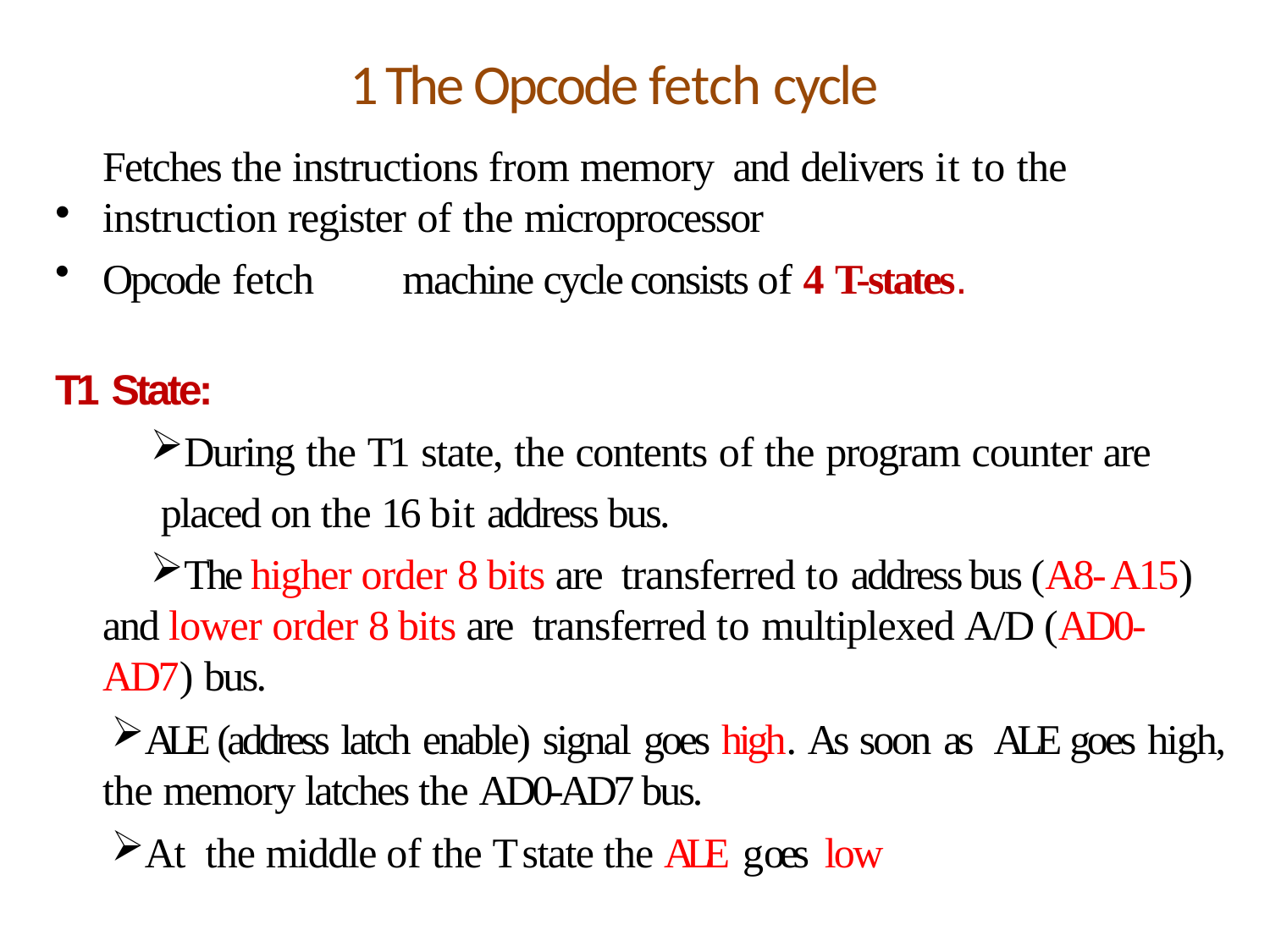

# 1 The Opcode fetch cycle
Fetches the instructions from memory  and delivers it to the instruction register of the microprocessor
Opcode fetch	machine cycle consists of 4 T-states.
•
T1 State:
During the T1 state, the contents of the program counter are
 placed on the 16 bit address bus.
The higher order 8 bits are  transferred to address bus (A8- A15) and lower order 8 bits are  transferred to multiplexed A/D (AD0-AD7) bus.
ALE (address latch enable) signal goes high. As soon as  ALE goes high, the memory latches the AD0-AD7 bus.
At  the middle of the T state the ALE     g oes    low